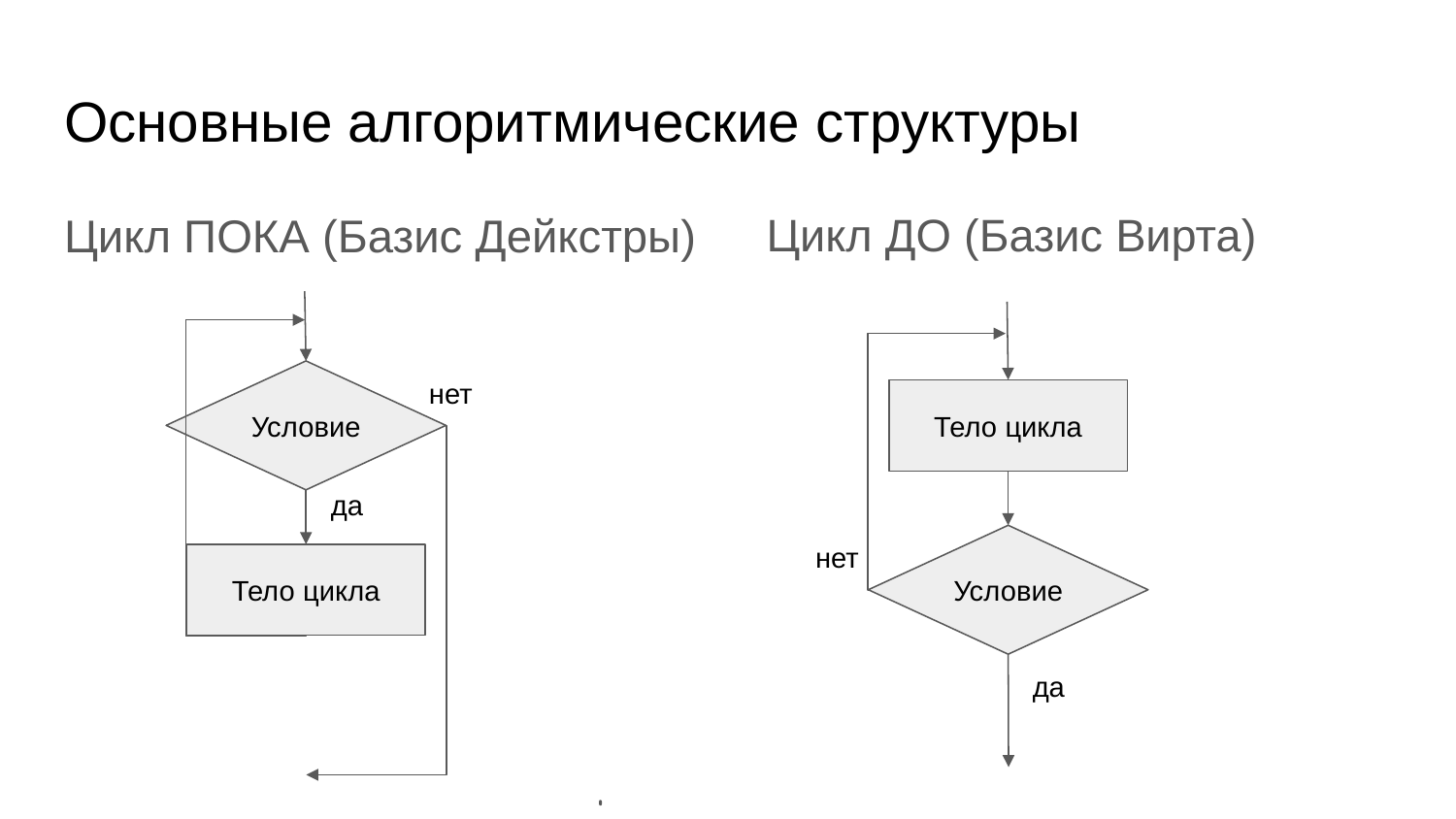

# Основные алгоритмические структуры
Цикл ПОКА (Базис Дейкстры)
Цикл ДО (Базис Вирта)
Условие
нет
Тело цикла
да
нет
Условие
Тело цикла
да